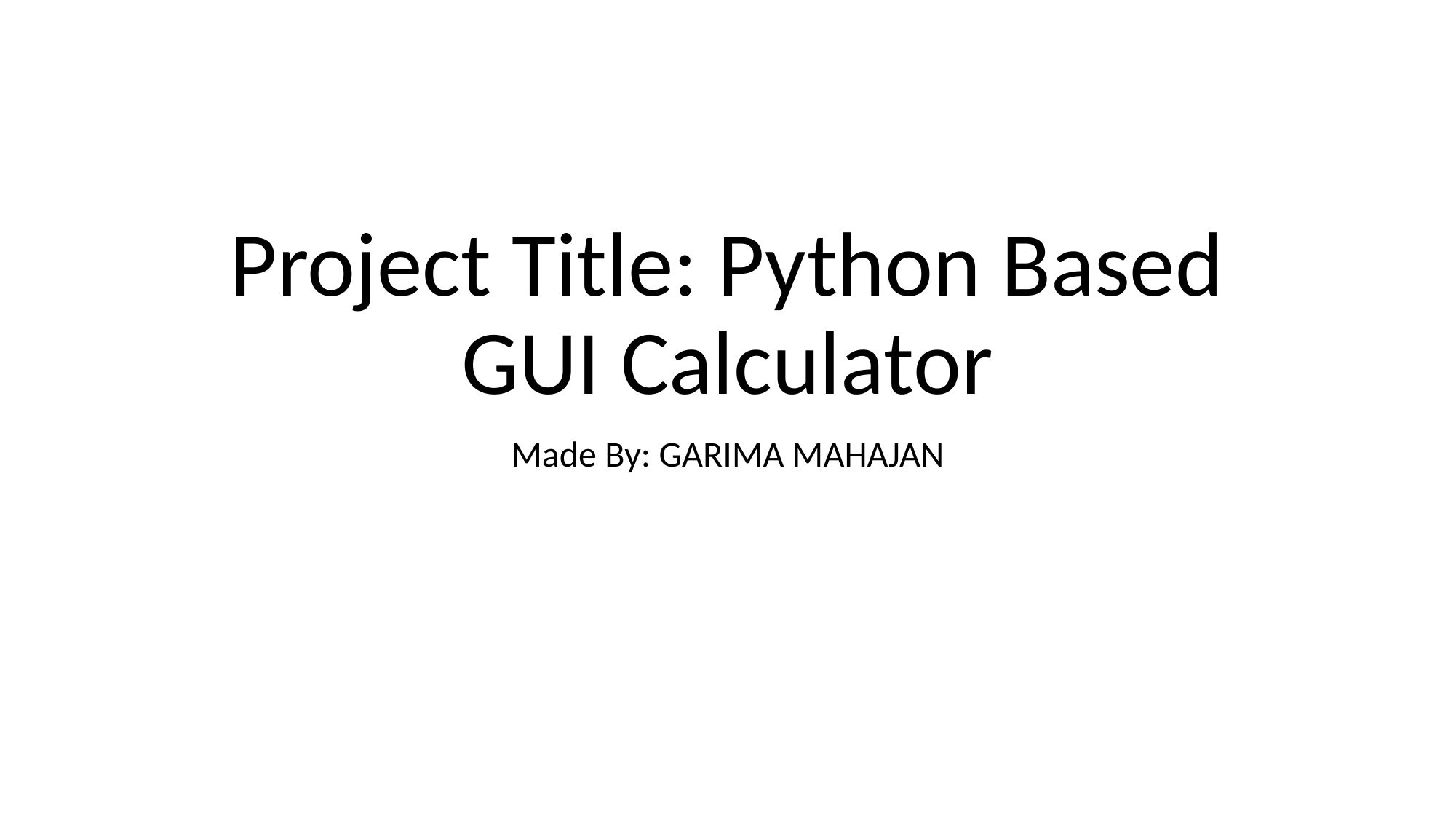

# Project Title: Python Based GUI Calculator
Made By: GARIMA MAHAJAN